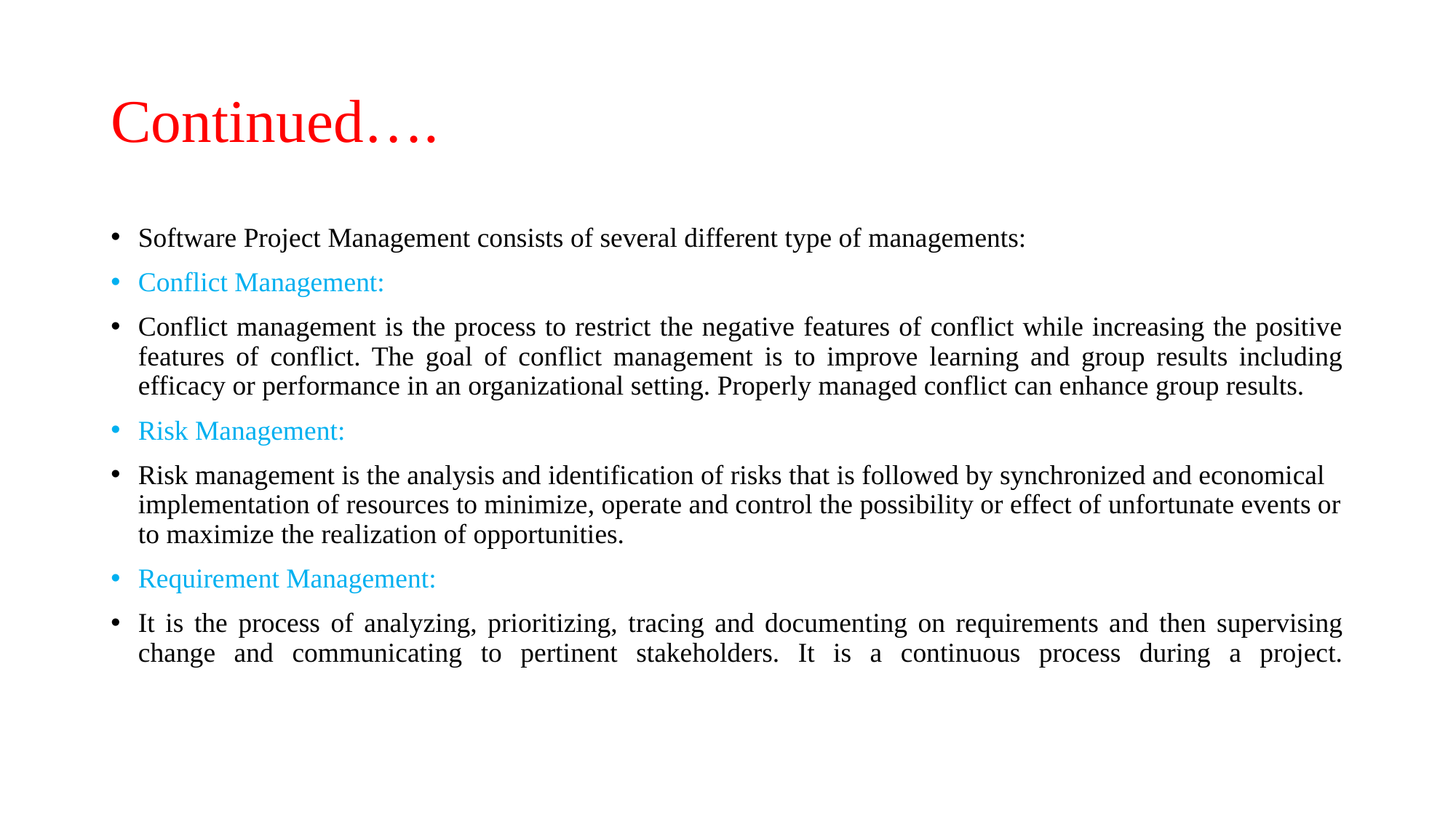

# Continued….
Software Project Management consists of several different type of managements:
Conflict Management:
Conflict management is the process to restrict the negative features of conflict while increasing the positive features of conflict. The goal of conflict management is to improve learning and group results including efficacy or performance in an organizational setting. Properly managed conflict can enhance group results.
Risk Management:
Risk management is the analysis and identification of risks that is followed by synchronized and economical implementation of resources to minimize, operate and control the possibility or effect of unfortunate events or to maximize the realization of opportunities.
Requirement Management:
It is the process of analyzing, prioritizing, tracing and documenting on requirements and then supervising change and communicating to pertinent stakeholders. It is a continuous process during a project.